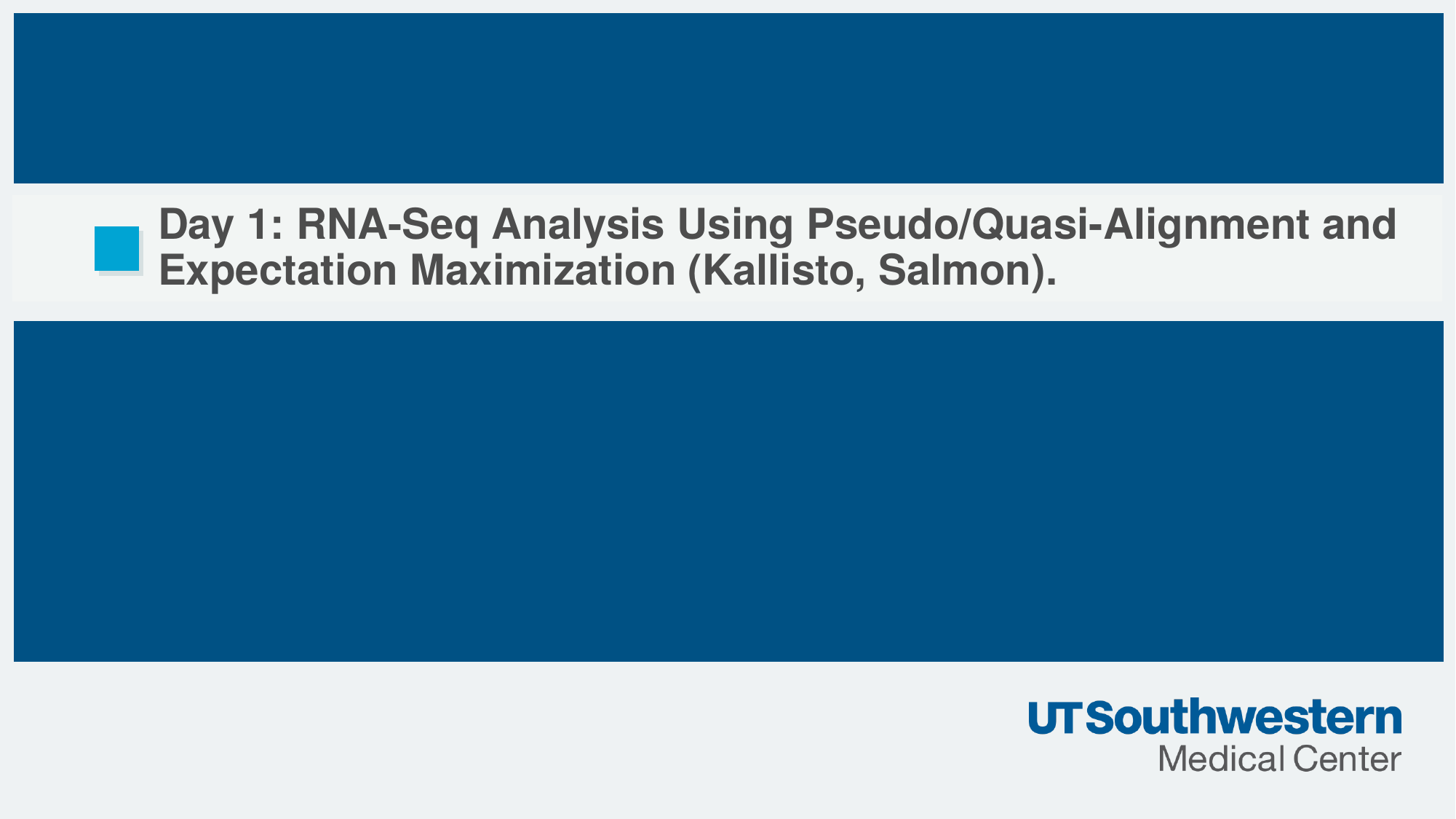

# Day 1: RNA-Seq Analysis Using Pseudo/Quasi-Alignment and Expectation Maximization (Kallisto, Salmon).